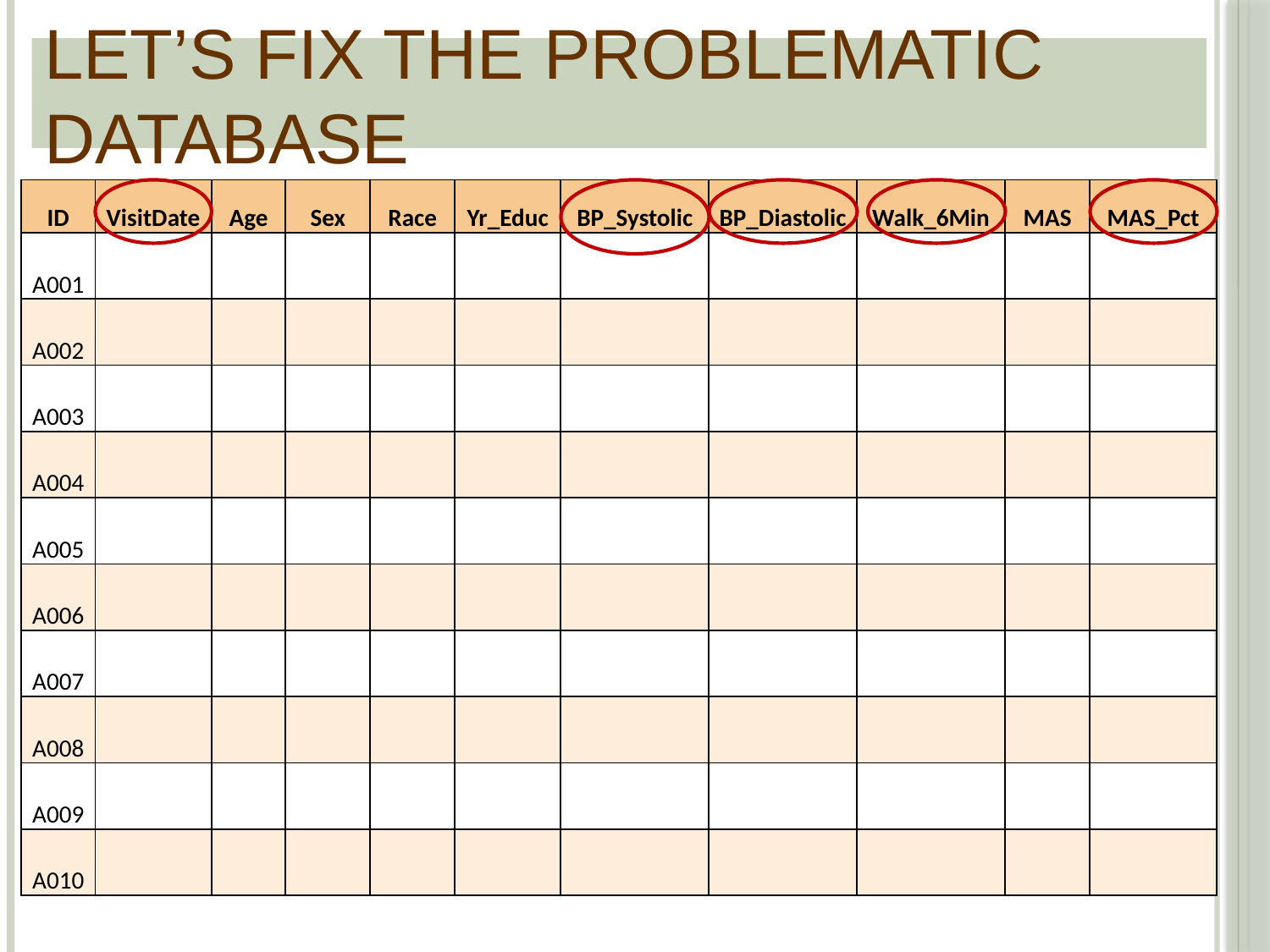

# Let’s fix the problematic database
| ID | VisitDate | Age | Sex | Race | Yr\_Educ | BP\_Systolic | BP\_Diastolic | Walk\_6Min | MAS | MAS\_Pct |
| --- | --- | --- | --- | --- | --- | --- | --- | --- | --- | --- |
| A001 |  |  |  |  |  |  |  |  |  |  |
| A002 |  |  |  |  |  |  |  |  |  |  |
| A003 |  |  |  |  |  |  |  |  |  |  |
| A004 |  |  |  |  |  |  |  |  |  |  |
| A005 |  |  |  |  |  |  |  |  |  |  |
| A006 |  |  |  |  |  |  |  |  |  |  |
| A007 |  |  |  |  |  |  |  |  |  |  |
| A008 |  |  |  |  |  |  |  |  |  |  |
| A009 |  |  |  |  |  |  |  |  |  |  |
| A010 |  |  |  |  |  |  |  |  |  |  |

11